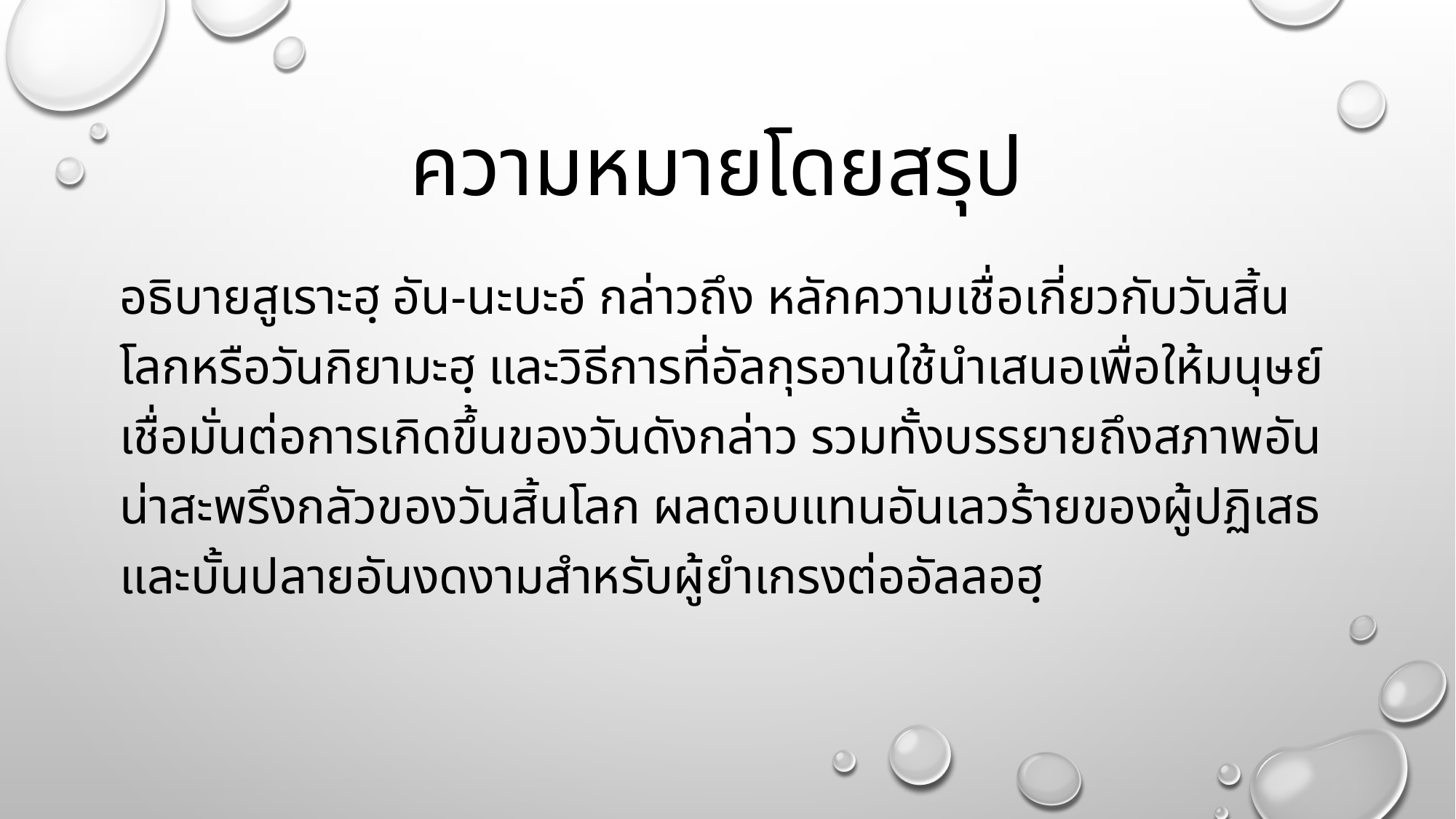

# ความหมายโดยสรุป
อธิบายสูเราะฮฺ อัน-นะบะอ์ กล่าวถึง หลักความเชื่อเกี่ยวกับวันสิ้นโลกหรือวันกิยามะฮฺ และวิธีการที่อัลกุรอานใช้นำเสนอเพื่อให้มนุษย์เชื่อมั่นต่อการเกิดขึ้นของวันดังกล่าว รวมทั้งบรรยายถึงสภาพอันน่าสะพรึงกลัวของวันสิ้นโลก ผลตอบแทนอันเลวร้ายของผู้ปฏิเสธ และบั้นปลายอันงดงามสำหรับผู้ยำเกรงต่ออัลลอฮฺ